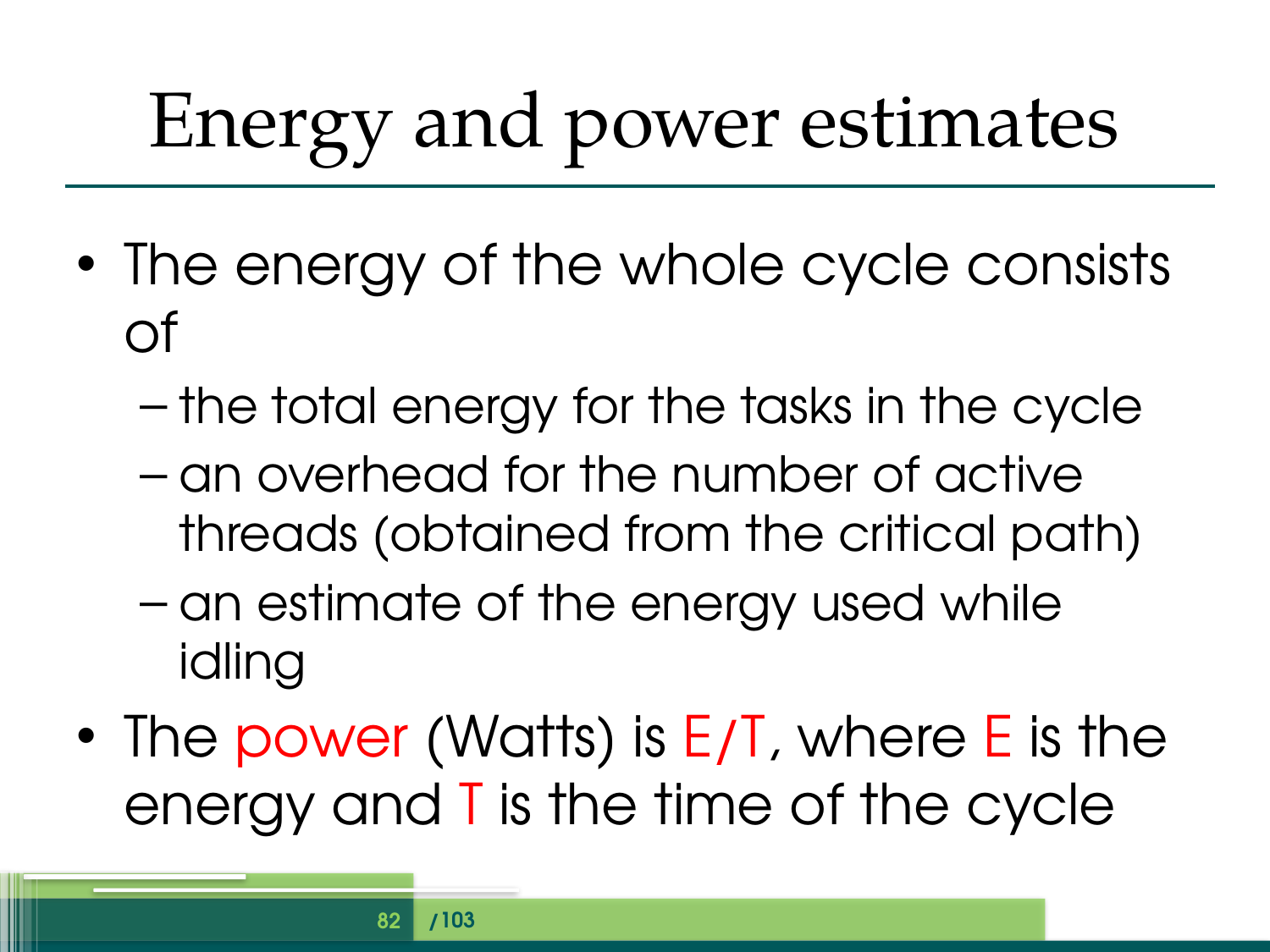

# Energy and power estimates
The energy of the whole cycle consists of
the total energy for the tasks in the cycle
an overhead for the number of active threads (obtained from the critical path)
an estimate of the energy used while idling
The power (Watts) is E/T, where E is the energy and T is the time of the cycle
/103
82